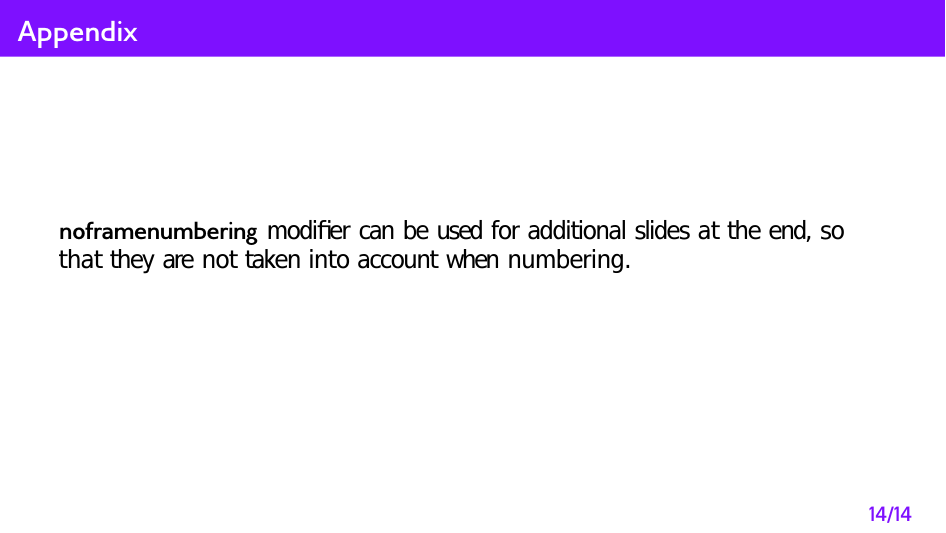

Appendix
noframenumbering modifier can be used for additional slides at the end, so that they are not taken into account when numbering.
14/14